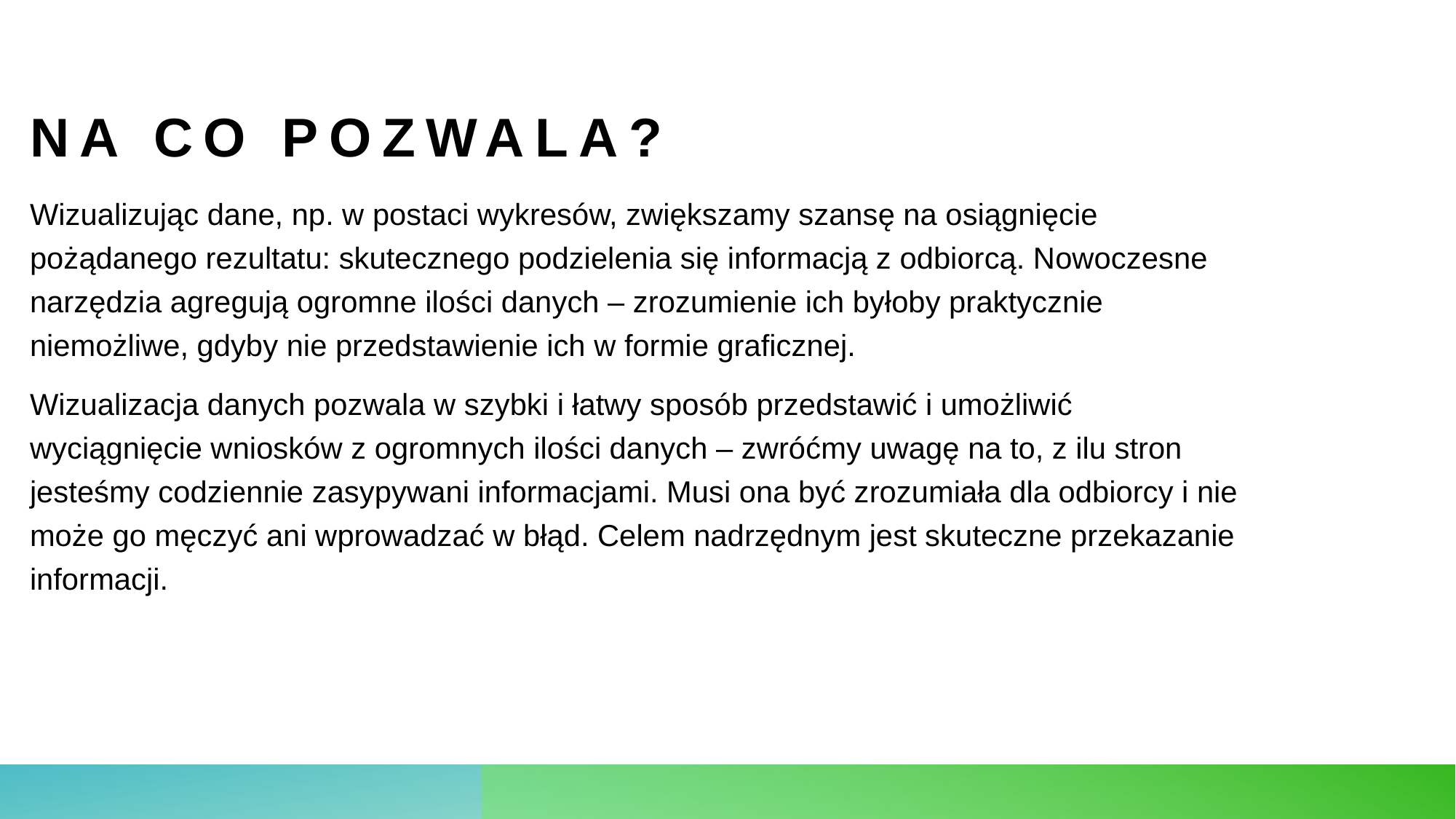

# Na co pozwala?
Wizualizując dane, np. w postaci wykresów, zwiększamy szansę na osiągnięcie pożądanego rezultatu: skutecznego podzielenia się informacją z odbiorcą. Nowoczesne narzędzia agregują ogromne ilości danych – zrozumienie ich byłoby praktycznie niemożliwe, gdyby nie przedstawienie ich w formie graficznej.
Wizualizacja danych pozwala w szybki i łatwy sposób przedstawić i umożliwić wyciągnięcie wniosków z ogromnych ilości danych – zwróćmy uwagę na to, z ilu stron jesteśmy codziennie zasypywani informacjami. Musi ona być zrozumiała dla odbiorcy i nie może go męczyć ani wprowadzać w błąd. Celem nadrzędnym jest skuteczne przekazanie informacji.